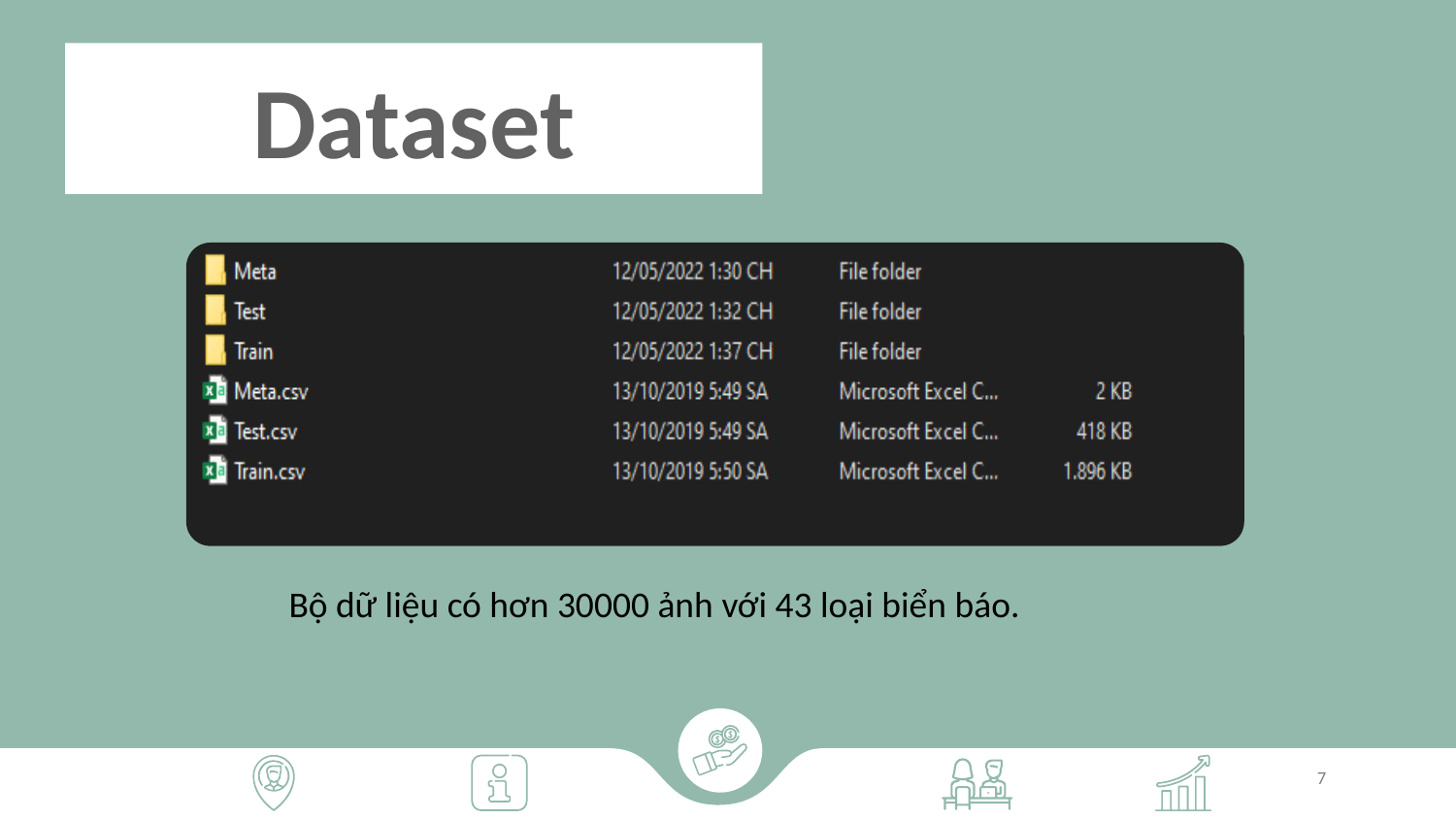

Dataset

Bộ dữ liệu có hơn 30000 ảnh với 43 loại biển báo.

a

7